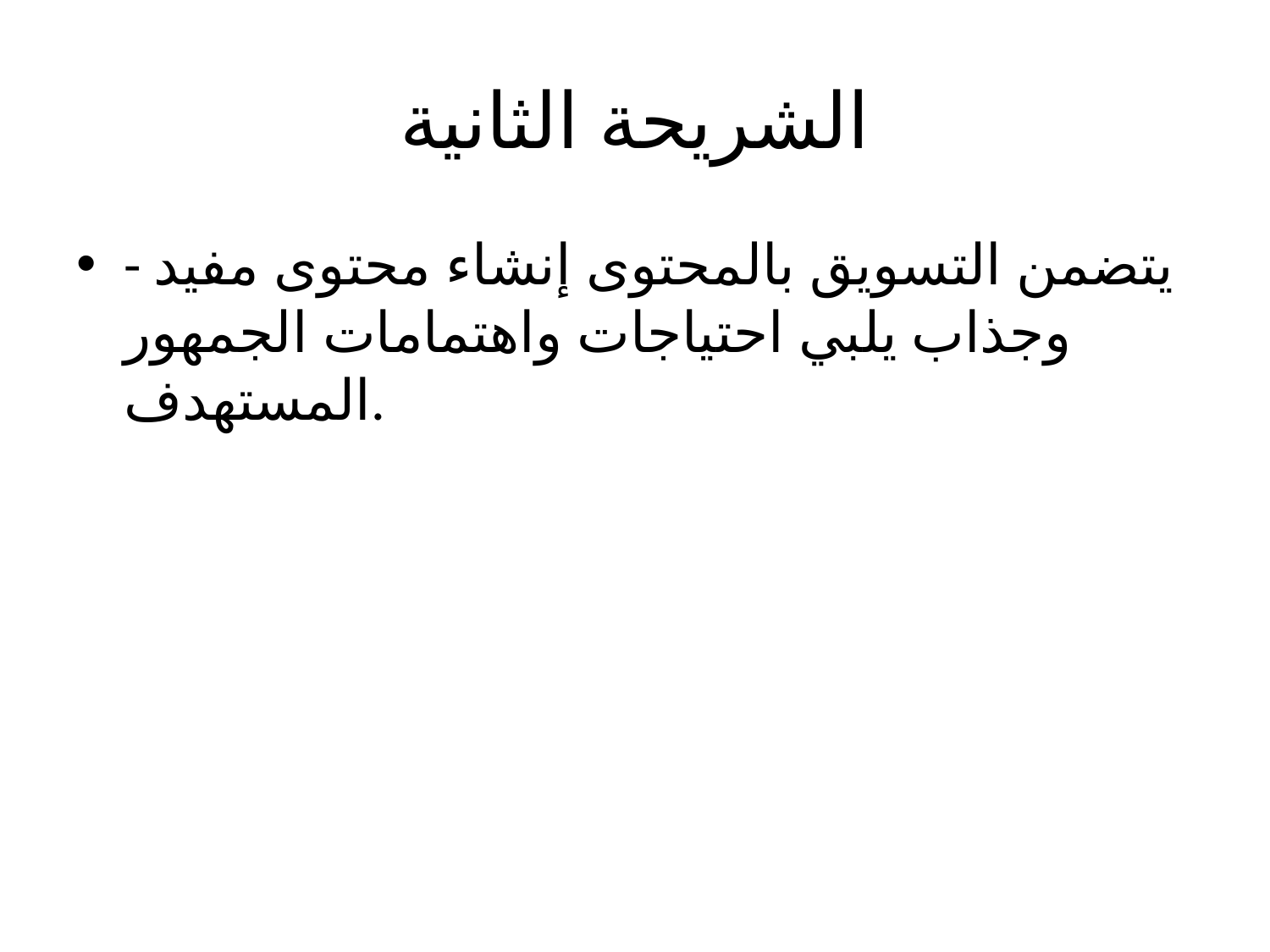

# الشريحة الثانية
- يتضمن التسويق بالمحتوى إنشاء محتوى مفيد وجذاب يلبي احتياجات واهتمامات الجمهور المستهدف.